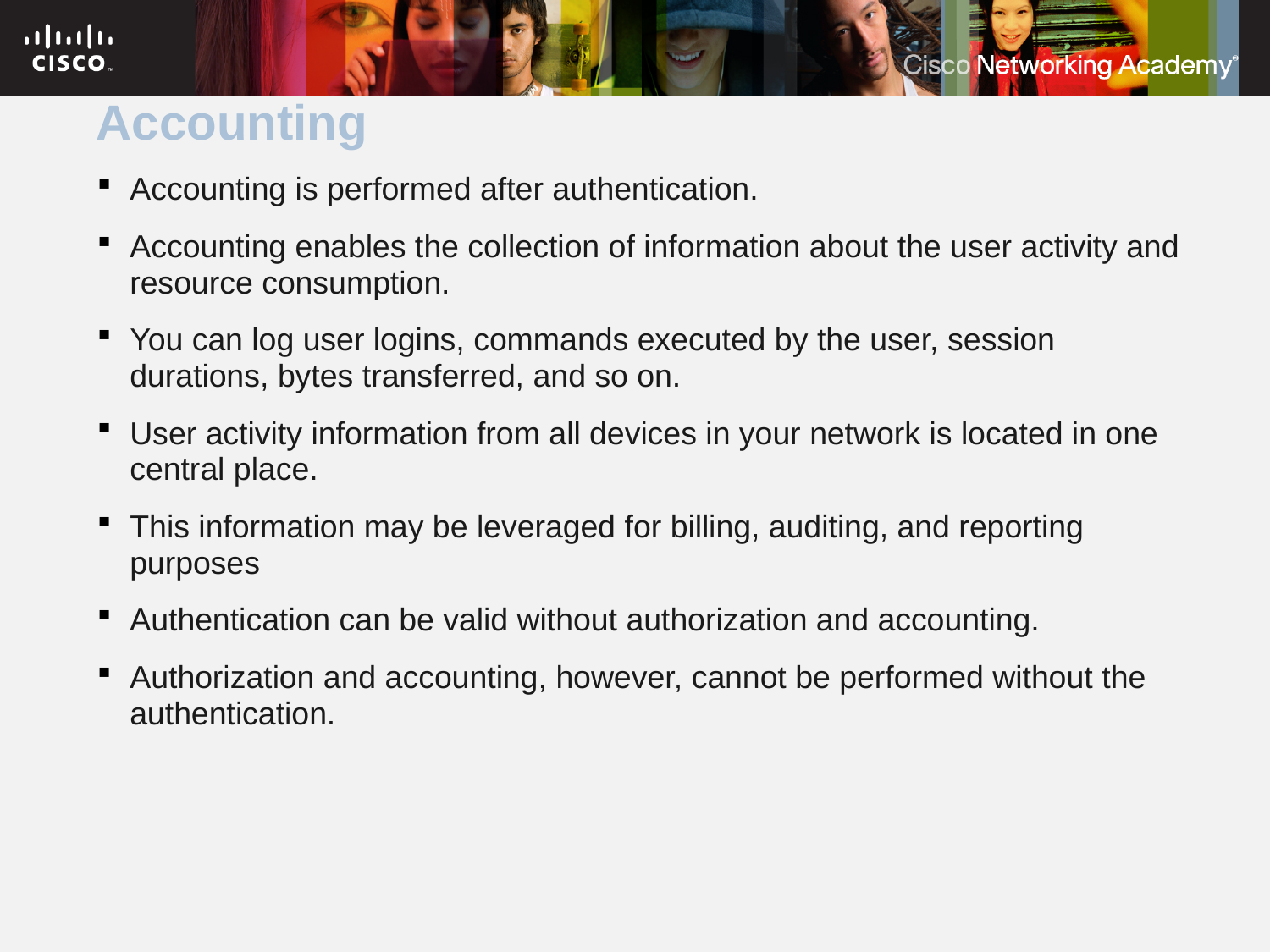

# Accounting
Accounting is performed after authentication.
Accounting enables the collection of information about the user activity and resource consumption.
You can log user logins, commands executed by the user, session durations, bytes transferred, and so on.
User activity information from all devices in your network is located in one central place.
This information may be leveraged for billing, auditing, and reporting purposes
Authentication can be valid without authorization and accounting.
Authorization and accounting, however, cannot be performed without the authentication.